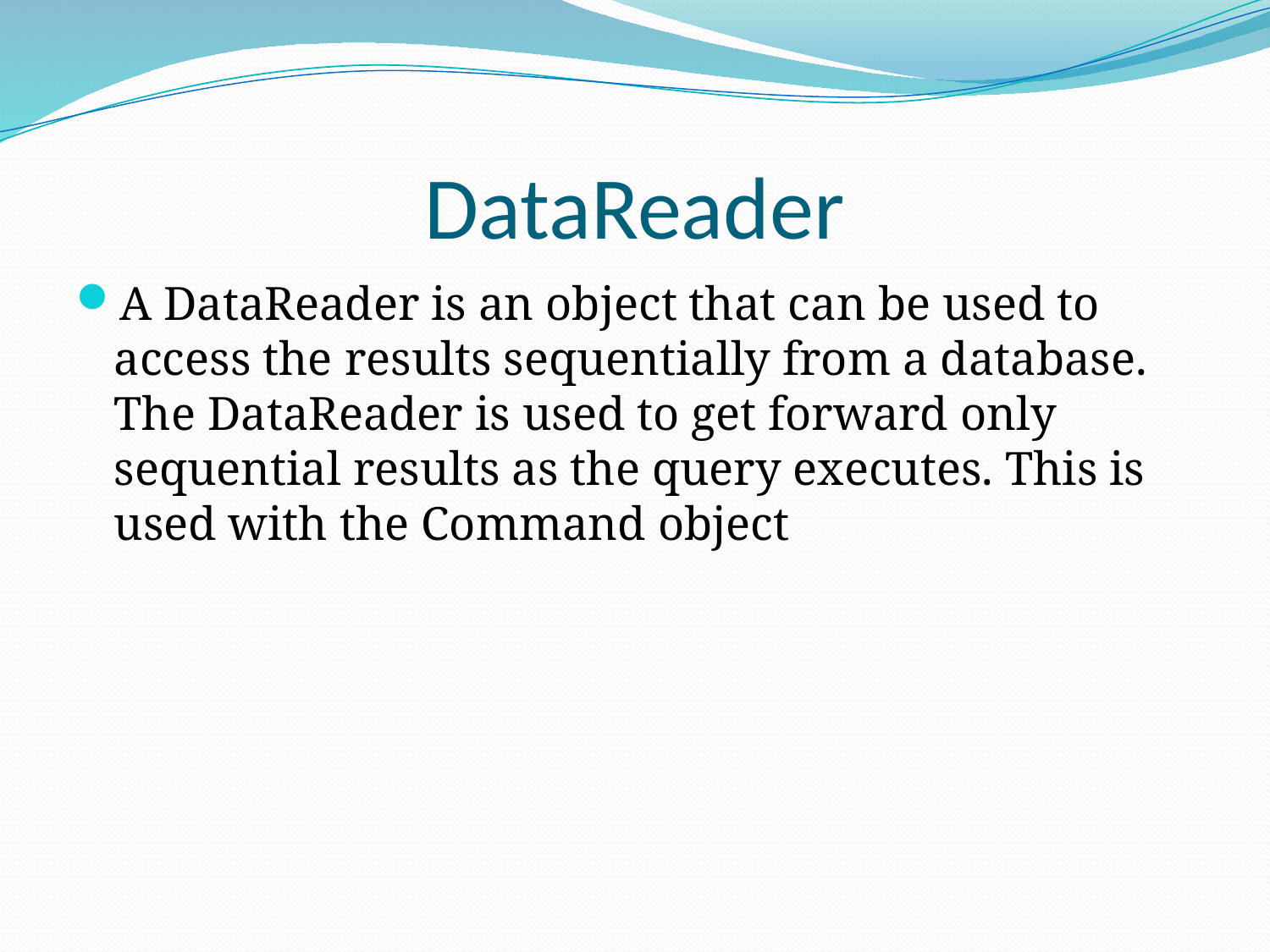

# DataReader
A DataReader is an object that can be used to access the results sequentially from a database. The DataReader is used to get forward only sequential results as the query executes. This is used with the Command object